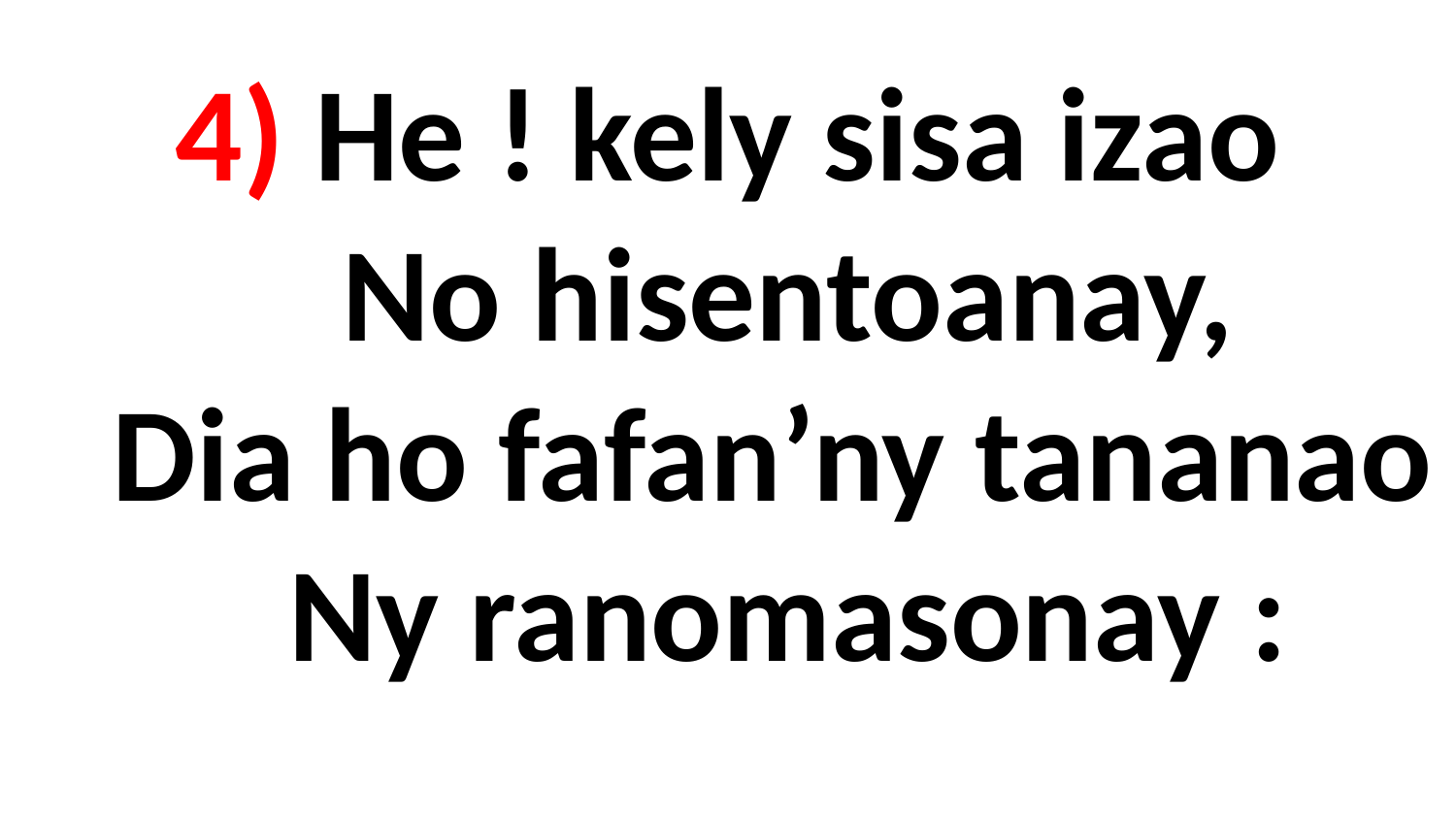

# 4) He ! kely sisa izao No hisentoanay, Dia ho fafan’ny tananao Ny ranomasonay :